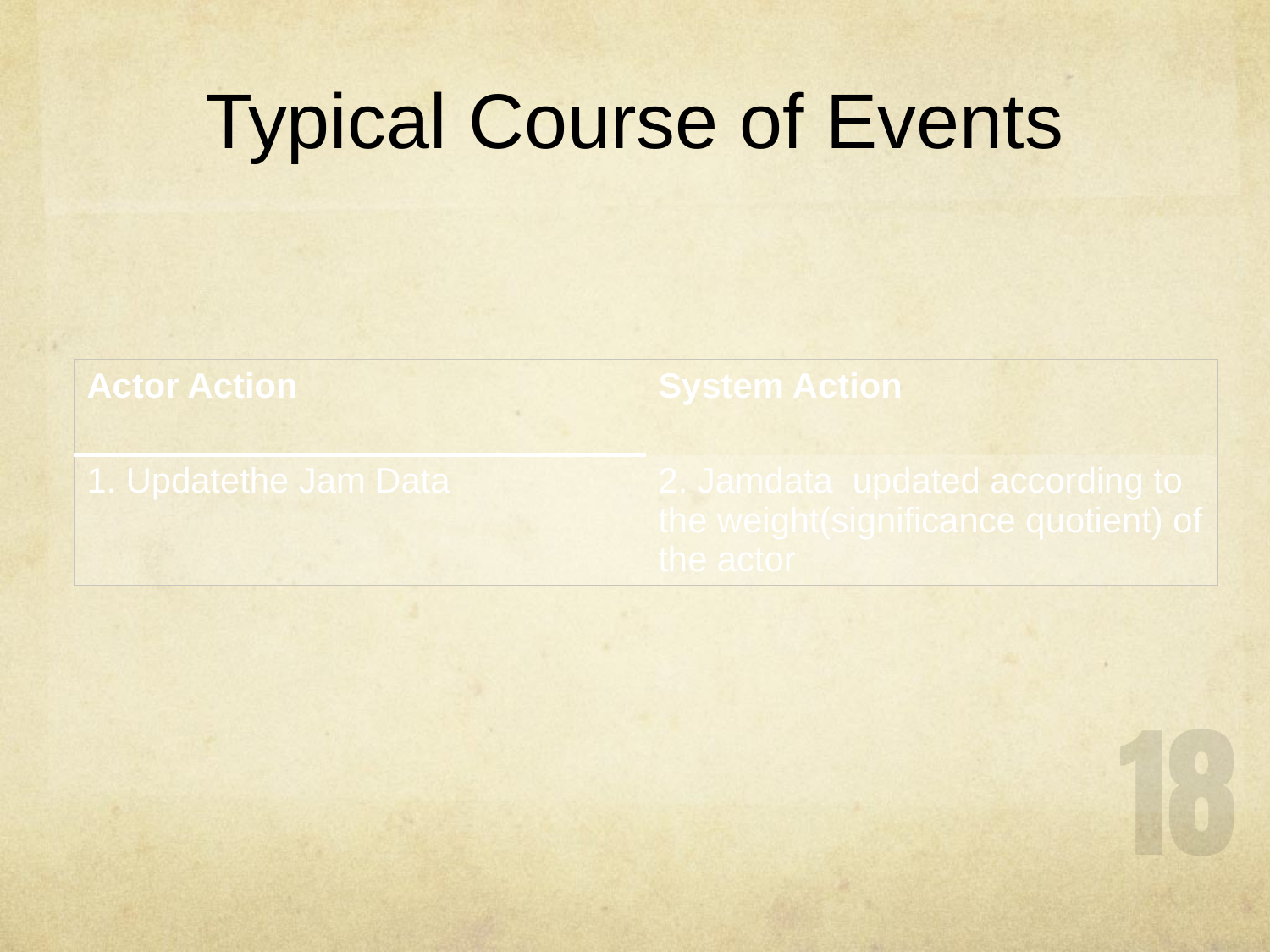

Typical Course of Events
| Actor Action | System Action |
| --- | --- |
| 1. Updatethe Jam Data | 2. Jamdata updated according to the weight(significance quotient) of the actor |
18